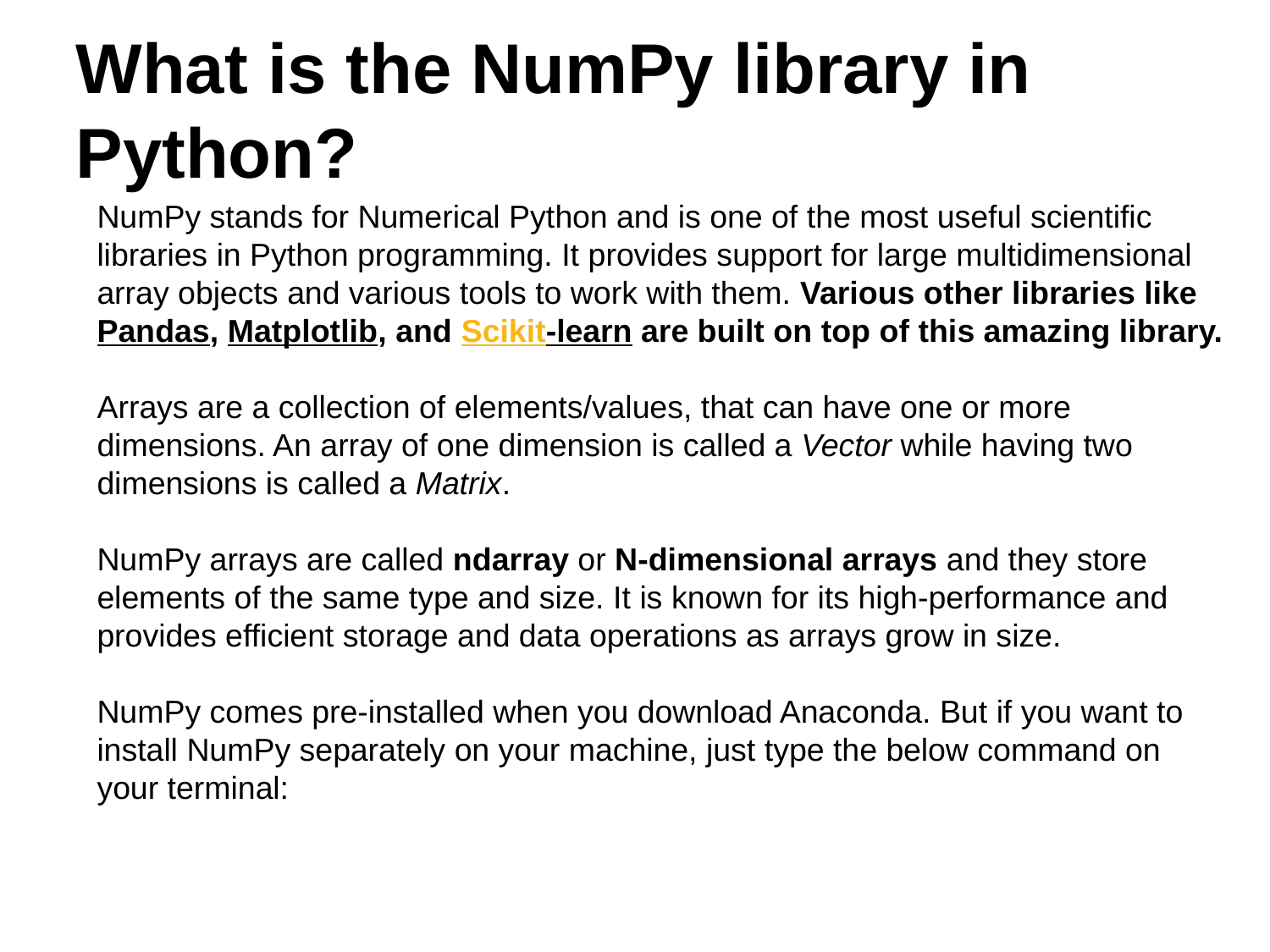

What is the NumPy library in Python?
NumPy stands for Numerical Python and is one of the most useful scientific libraries in Python programming. It provides support for large multidimensional array objects and various tools to work with them. Various other libraries like Pandas, Matplotlib, and Scikit-learn are built on top of this amazing library.

Arrays are a collection of elements/values, that can have one or more dimensions. An array of one dimension is called a Vector while having two dimensions is called a Matrix.

NumPy arrays are called ndarray or N-dimensional arrays and they store elements of the same type and size. It is known for its high-performance and provides efficient storage and data operations as arrays grow in size.

NumPy comes pre-installed when you download Anaconda. But if you want to install NumPy separately on your machine, just type the below command on your terminal: